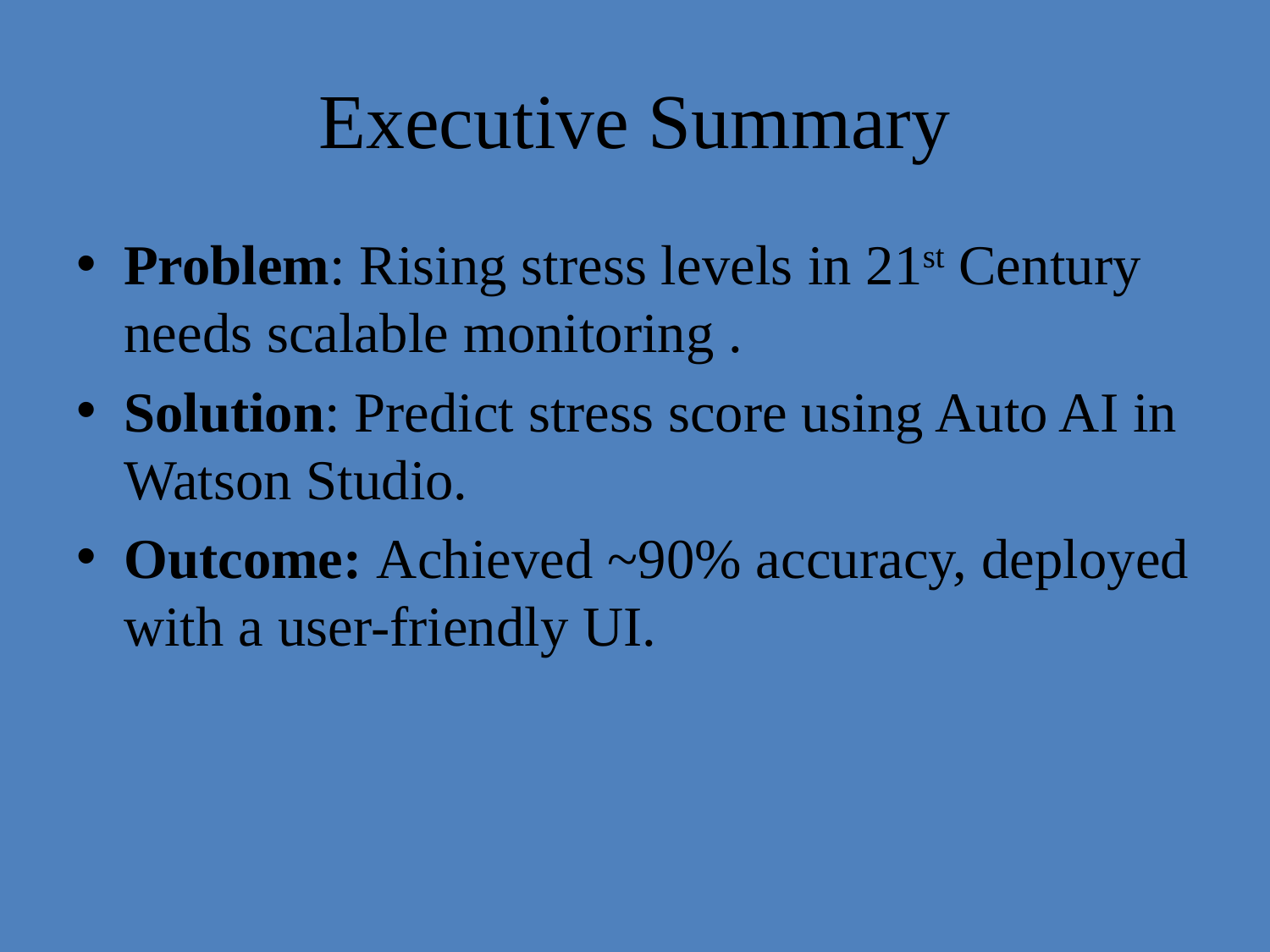

# Executive Summary
Problem: Rising stress levels in 21st Century needs scalable monitoring .
Solution: Predict stress score using Auto AI in Watson Studio.
Outcome: Achieved ~90% accuracy, deployed with a user-friendly UI.